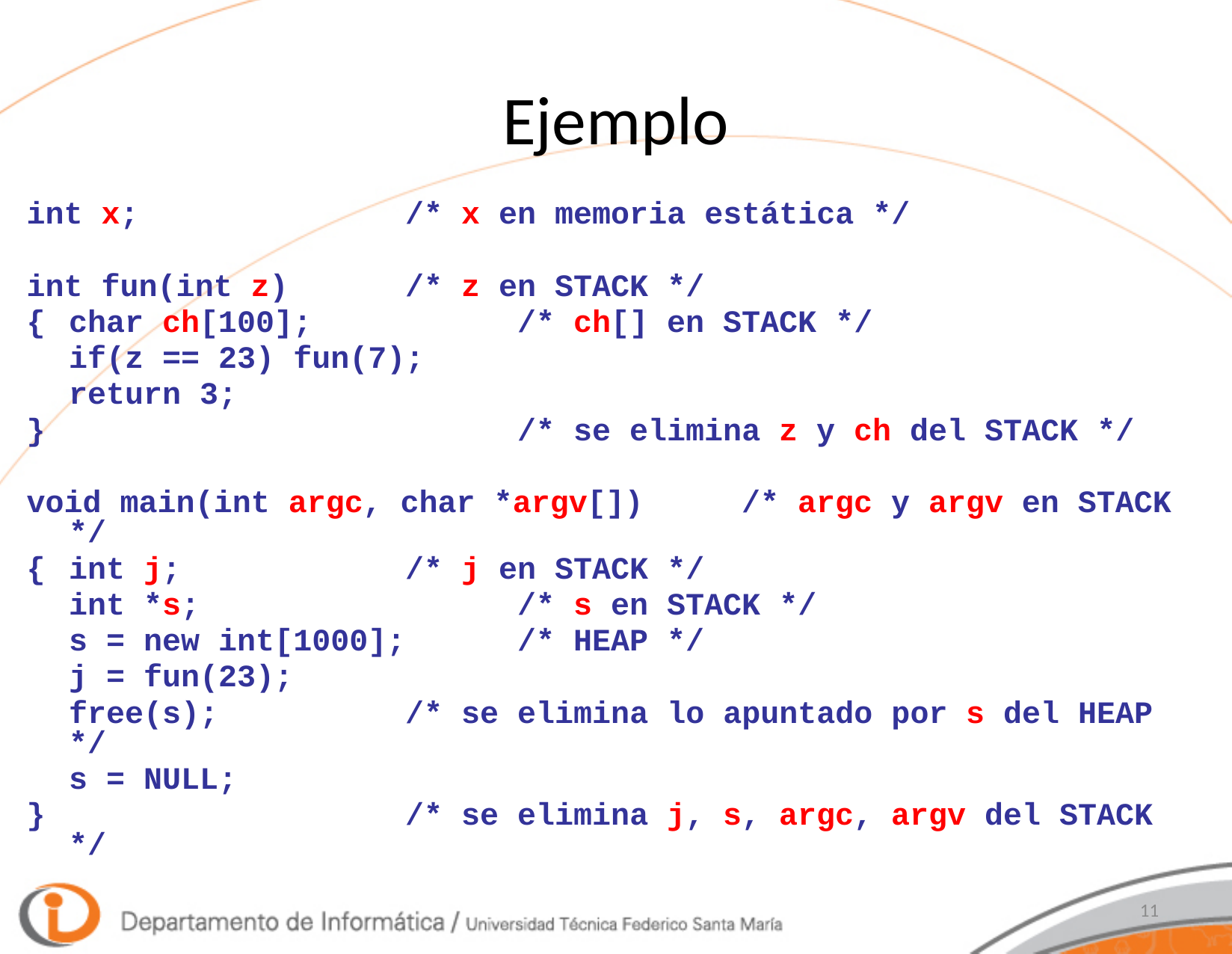

# Ejemplo
int x;			/* x en memoria estática */

int fun(int z)		/* z en STACK */
{	char ch[100];		/* ch[] en STACK */
	if(z == 23) fun(7);
	return 3;
}					/* se elimina z y ch del STACK */

void main(int argc, char *argv[])	/* argc y argv en STACK */
{	int j;			/* j en STACK */
	int *s;			/* s en STACK */
	s = new int[1000];	/* HEAP */
	j = fun(23);
	free(s);		/* se elimina lo apuntado por s del HEAP */
	s = NULL;
}				/* se elimina j, s, argc, argv del STACK */
11